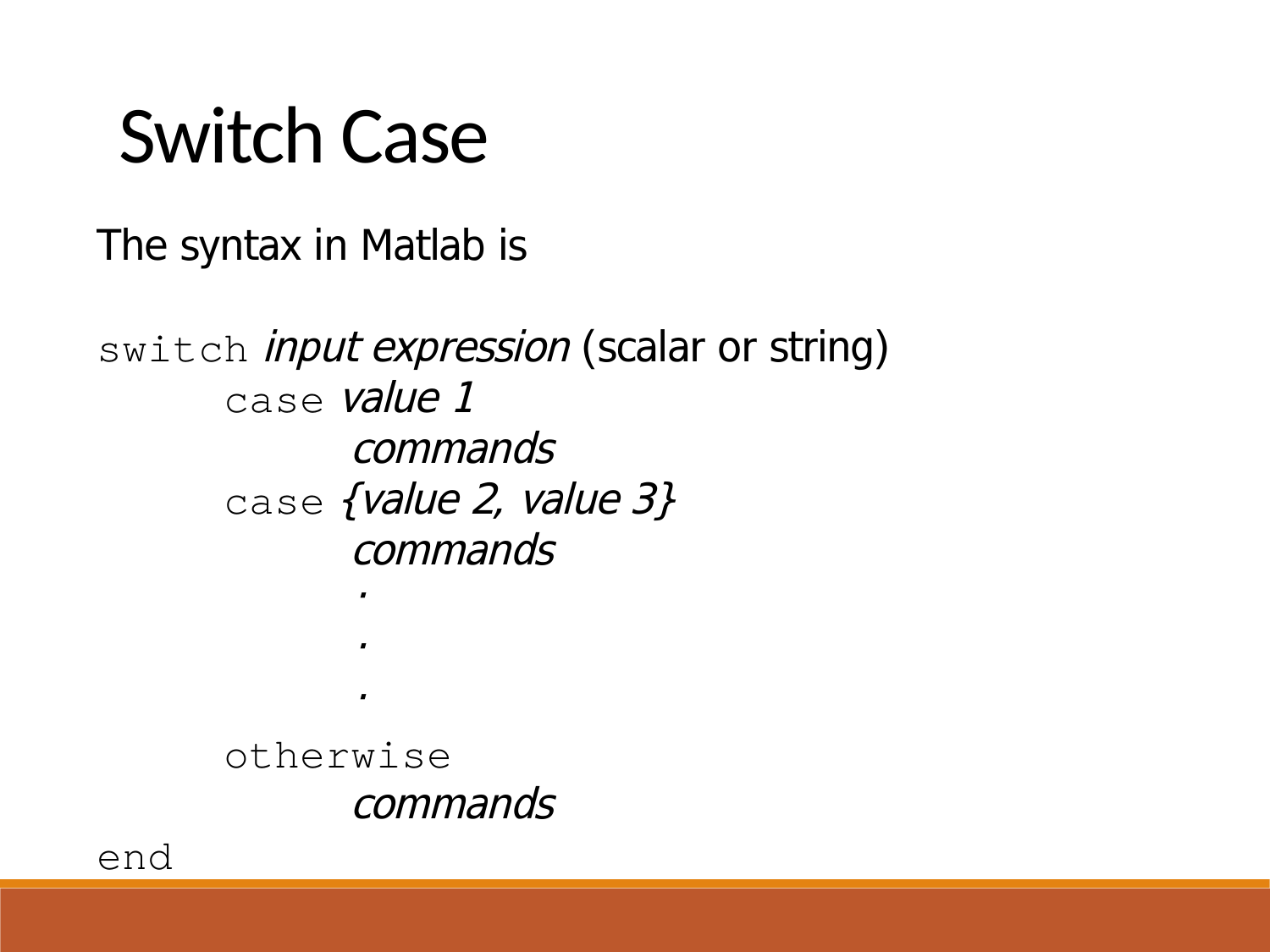

Switch Case
The syntax in Matlab is

switch input expression (scalar or string)
	case value 1
		commands
	case {value 2, value 3}
		commands
		·
		·
		·
	otherwise
		commands
end